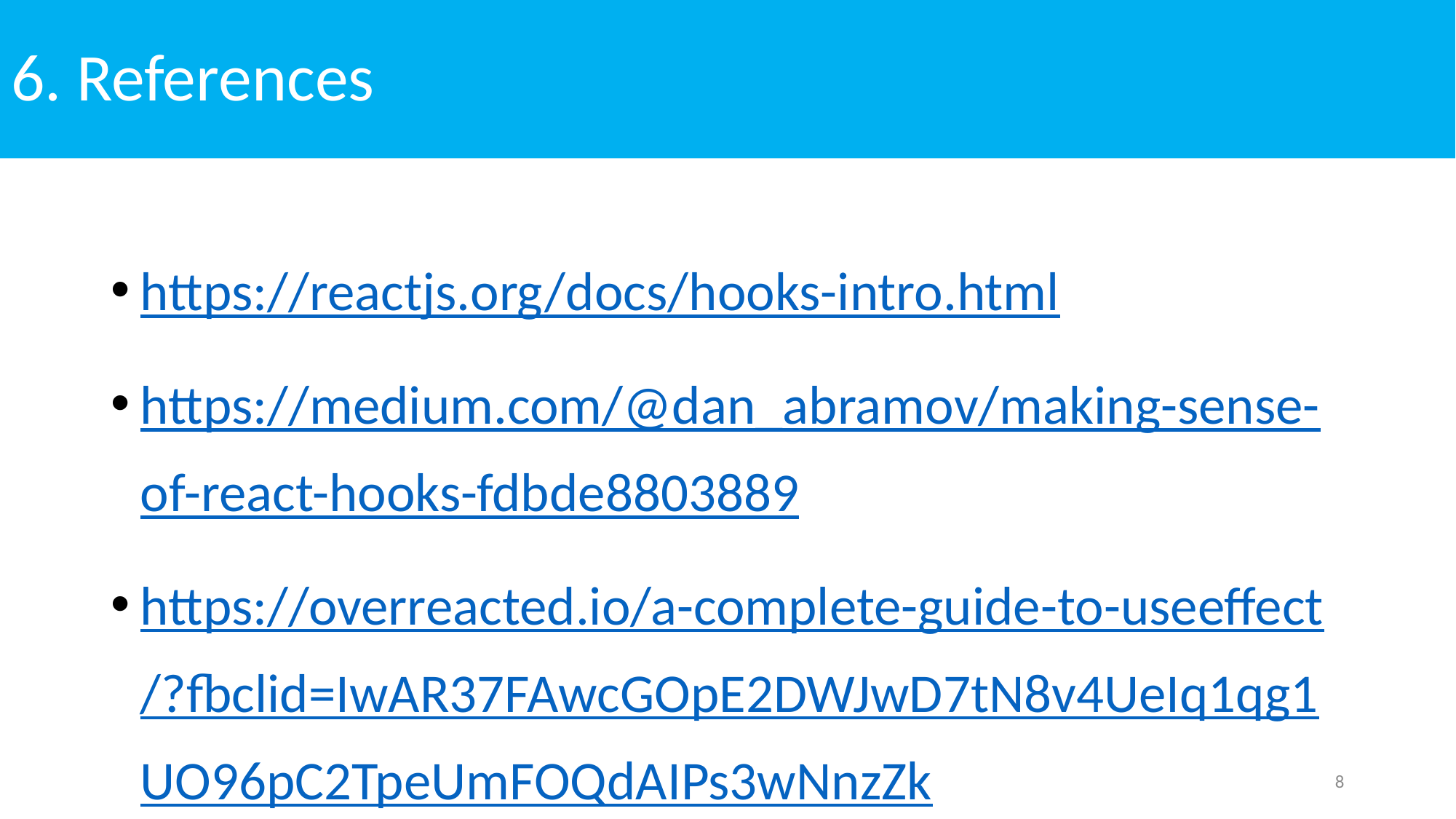

# 6. References
https://reactjs.org/docs/hooks-intro.html
https://medium.com/@dan_abramov/making-sense-of-react-hooks-fdbde8803889
https://overreacted.io/a-complete-guide-to-useeffect/?fbclid=IwAR37FAwcGOpE2DWJwD7tN8v4UeIq1qg1UO96pC2TpeUmFOQdAIPs3wNnzZk
8